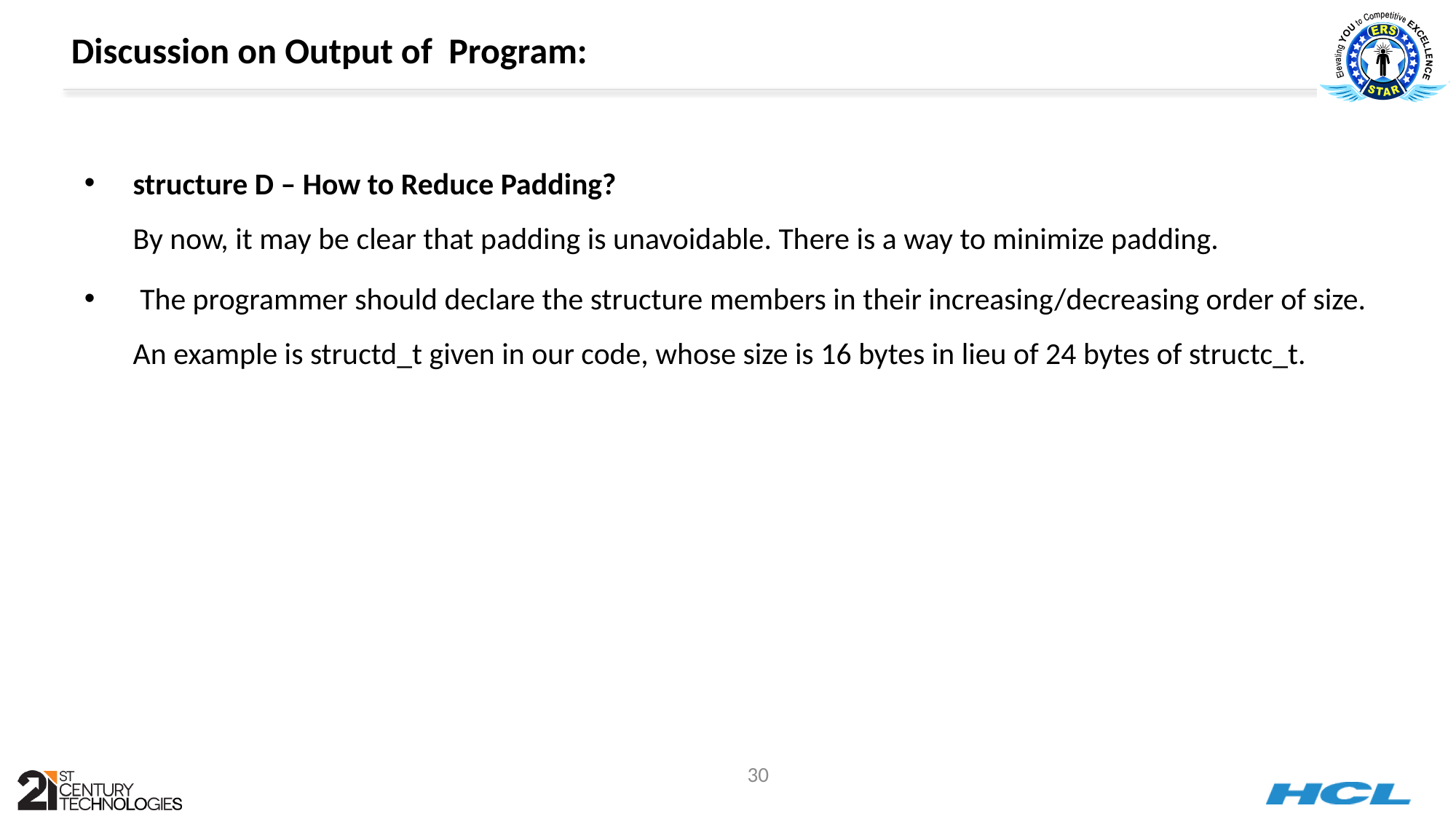

# Discussion on Output of  Program:
structure D – How to Reduce Padding?
By now, it may be clear that padding is unavoidable. There is a way to minimize padding.
 The programmer should declare the structure members in their increasing/decreasing order of size. An example is structd_t given in our code, whose size is 16 bytes in lieu of 24 bytes of structc_t.
30